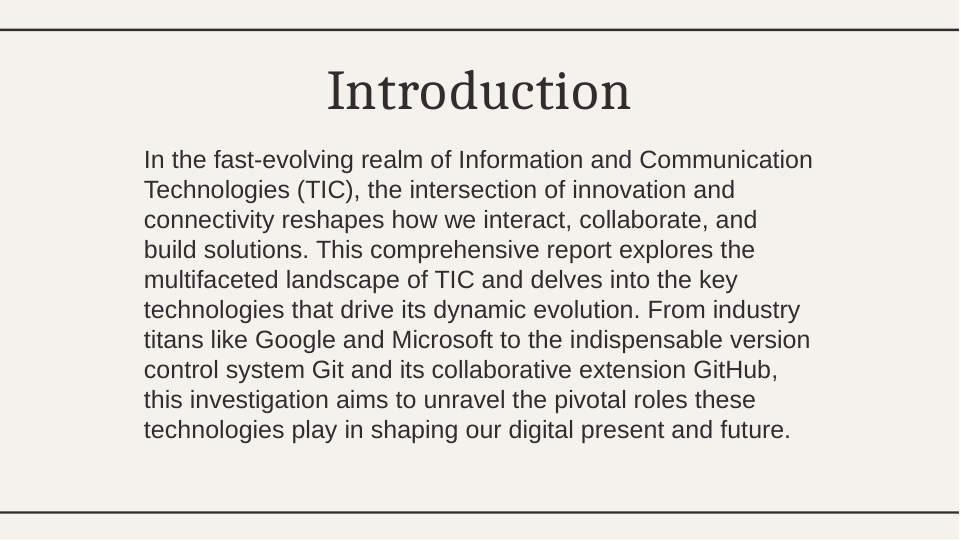

# Introduction
In the fast-evolving realm of Information and Communication Technologies (TIC), the intersection of innovation and connectivity reshapes how we interact, collaborate, and build solutions. This comprehensive report explores the multifaceted landscape of TIC and delves into the key technologies that drive its dynamic evolution. From industry titans like Google and Microsoft to the indispensable version control system Git and its collaborative extension GitHub, this investigation aims to unravel the pivotal roles these technologies play in shaping our digital present and future.